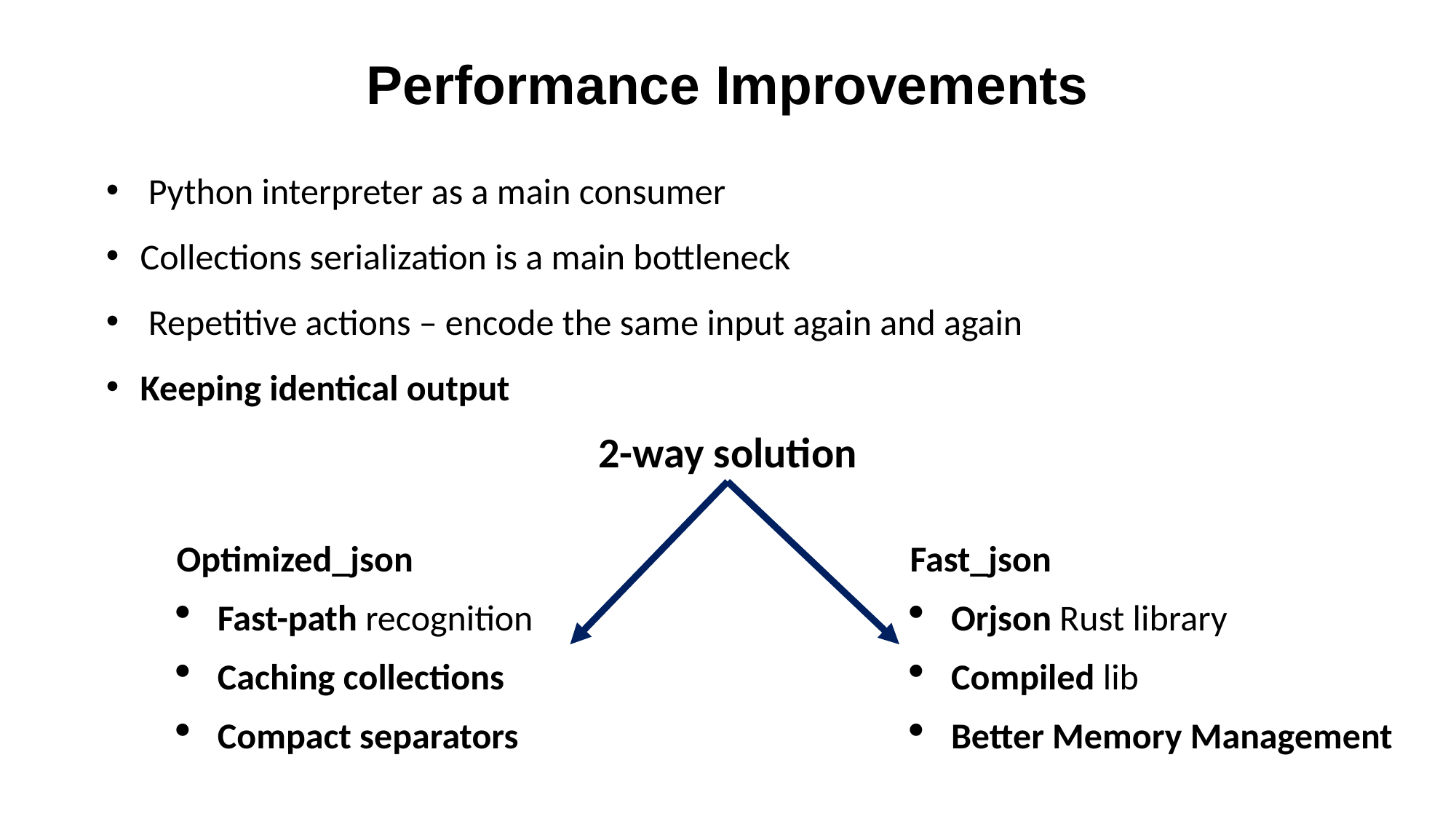

Performance Improvements
 Python interpreter as a main consumer
Collections serialization is a main bottleneck
 Repetitive actions – encode the same input again and again
Keeping identical output
2-way solution
Optimized_json
Fast-path recognition
Caching collections
Compact separators
Fast_json
Orjson Rust library
Compiled lib
Better Memory Management